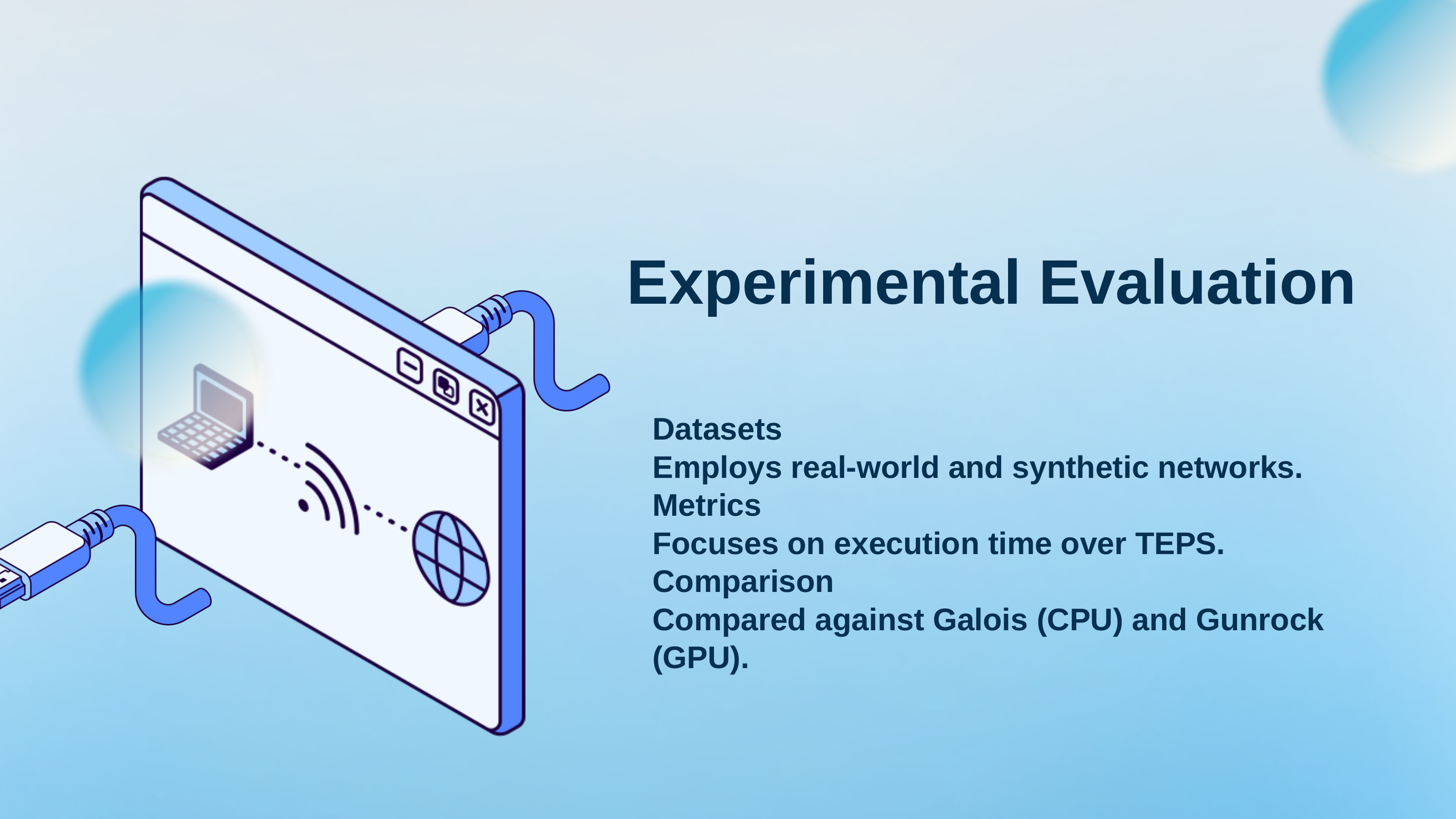

Experimental Evaluation

Datasets
Employs real-world and synthetic networks.
Metrics
Focuses on execution time over TEPS.
Comparison
Compared against Galois (CPU) and Gunrock (GPU).